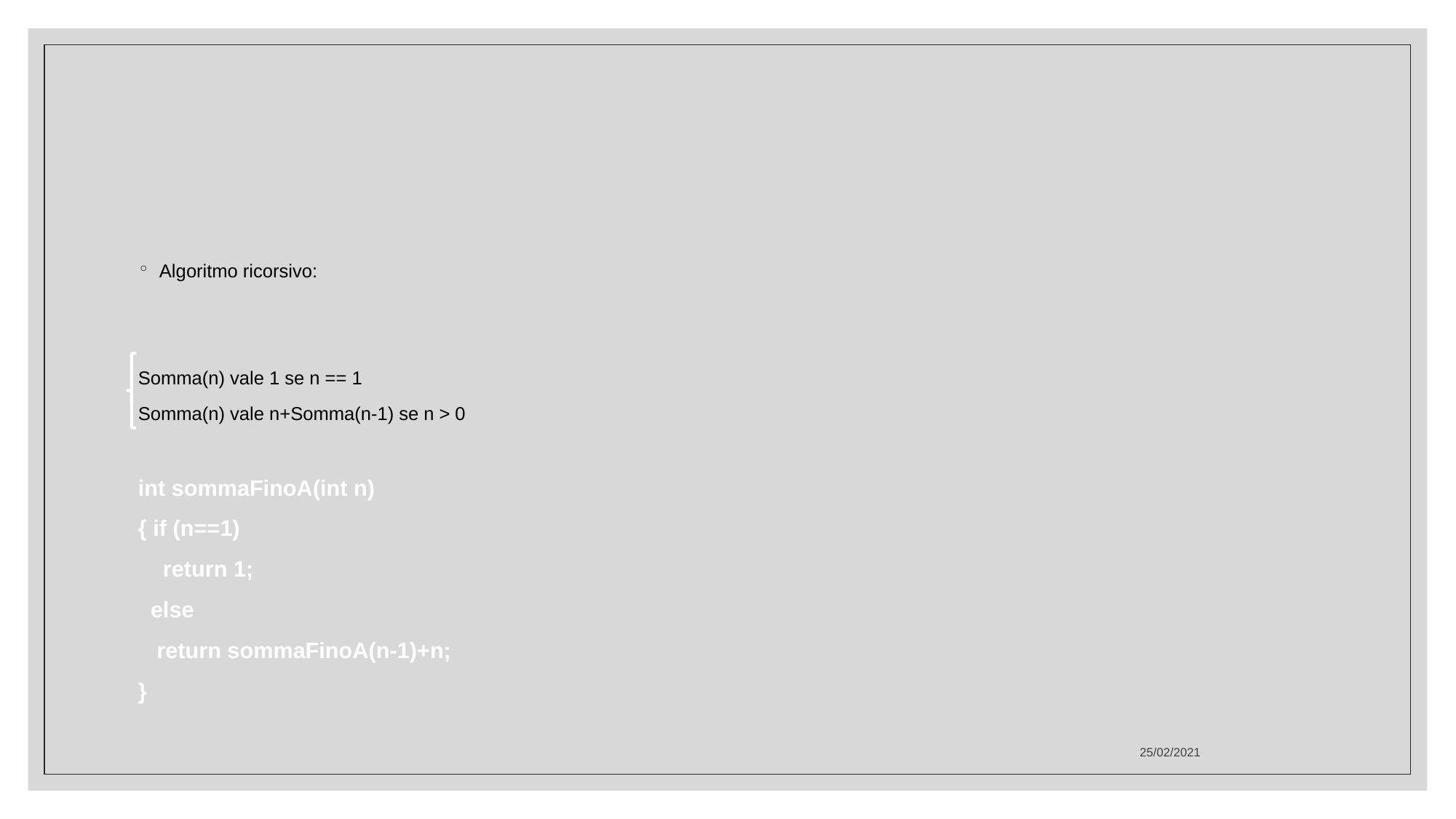

#
Algoritmo ricorsivo:

Somma(n) vale 1 se n == 1
Somma(n) vale n+Somma(n-1) se n > 0

int sommaFinoA(int n)
{ if (n==1)
    return 1;
  else
   return sommaFinoA(n-1)+n;
}

25/02/2021